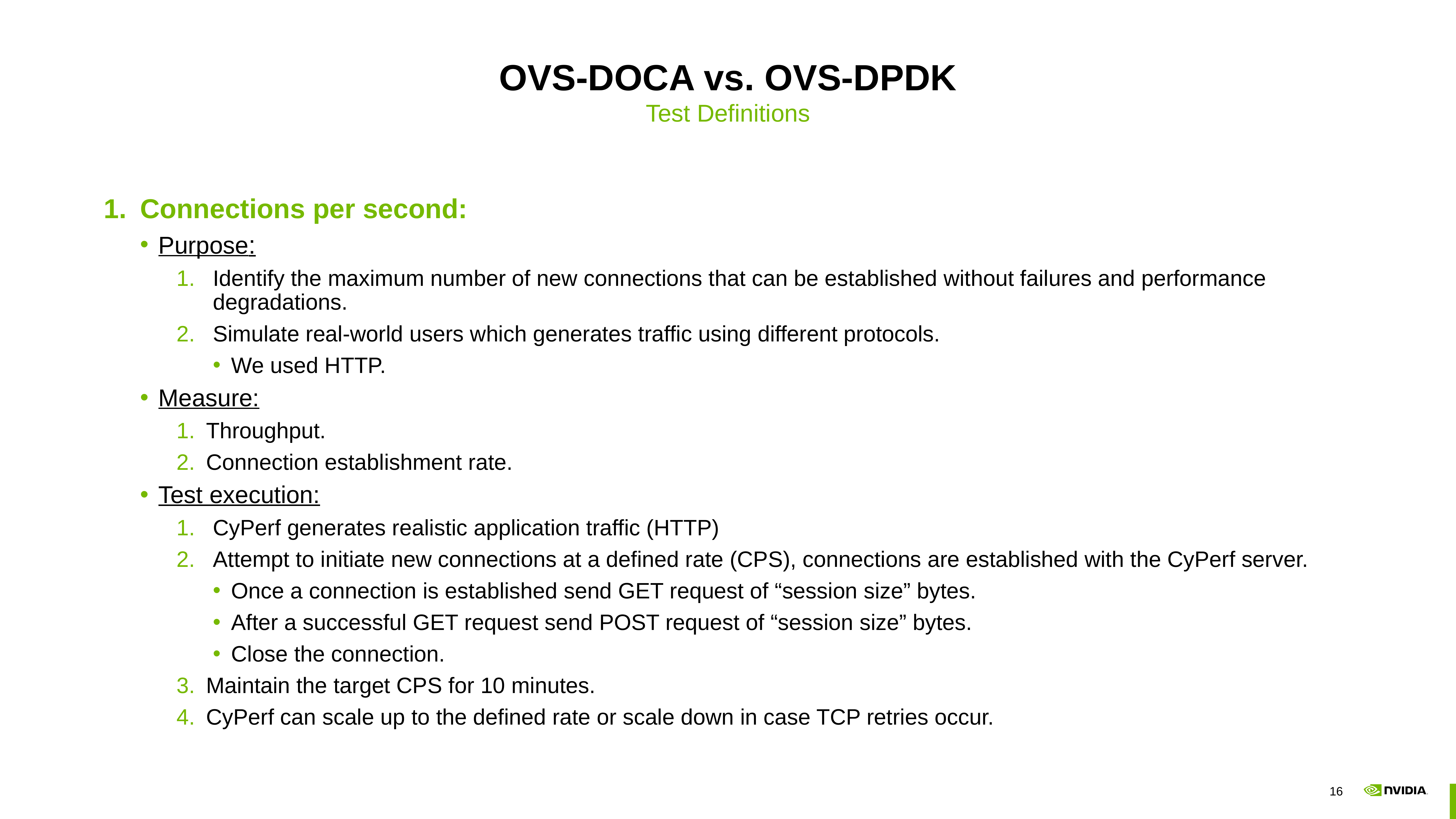

# OVS-DOCA vs. OVS-DPDK
Test Definitions
Connections per second:
Purpose:
Identify the maximum number of new connections that can be established without failures and performance degradations.
Simulate real-world users which generates traffic using different protocols.
We used HTTP.
Measure:
Throughput.
Connection establishment rate.
Test execution:
CyPerf generates realistic application traffic (HTTP)
Attempt to initiate new connections at a defined rate (CPS), connections are established with the CyPerf server.
Once a connection is established send GET request of “session size” bytes.
After a successful GET request send POST request of “session size” bytes.
Close the connection.
Maintain the target CPS for 10 minutes.
CyPerf can scale up to the defined rate or scale down in case TCP retries occur.